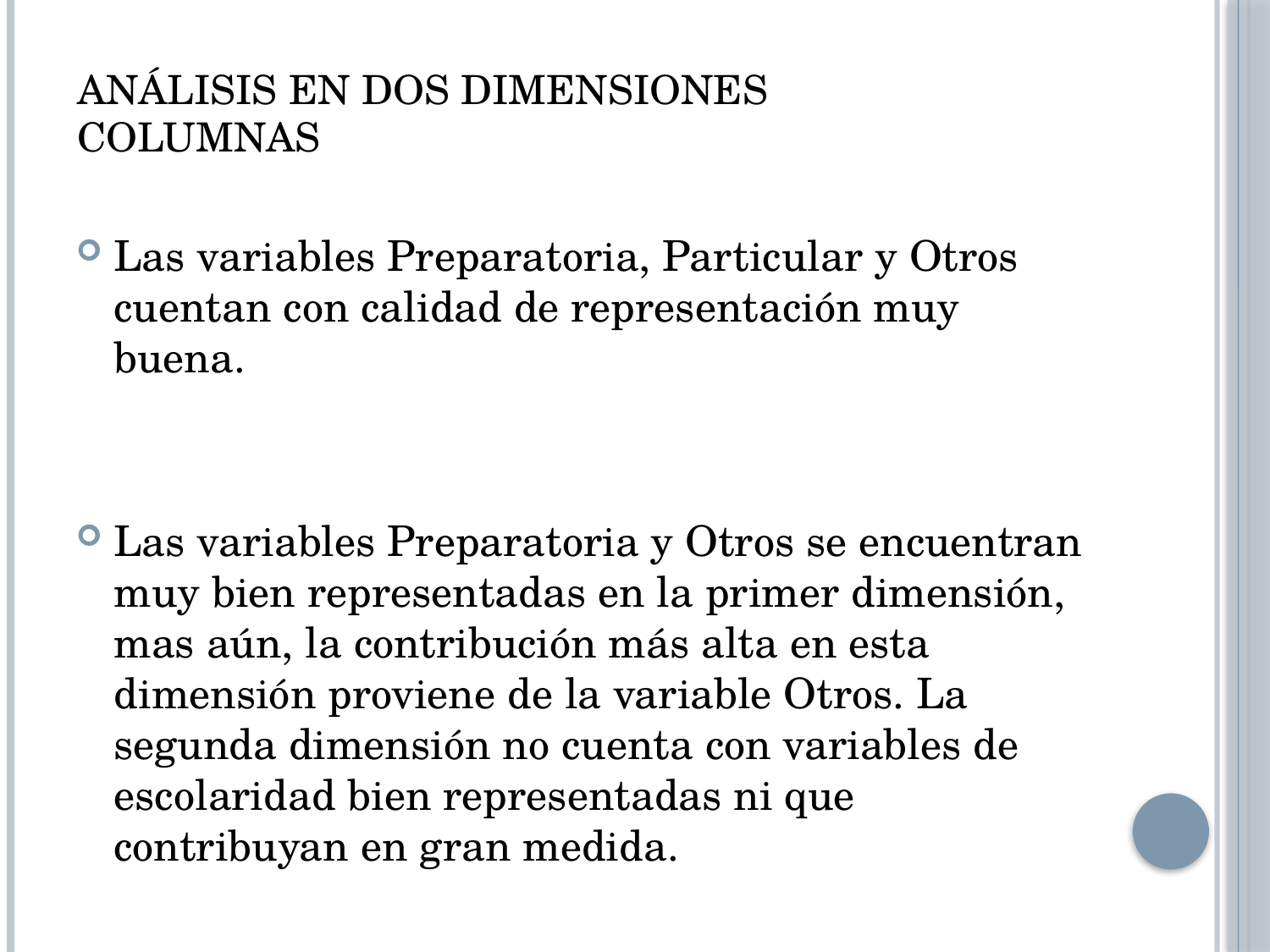

# Análisis en dos dimensiones Columnas
Las variables Preparatoria, Particular y Otros cuentan con calidad de representación muy buena.

Las variables Preparatoria y Otros se encuentran muy bien representadas en la primer dimensión, mas aún, la contribución más alta en esta dimensión proviene de la variable Otros. La segunda dimensión no cuenta con variables de escolaridad bien representadas ni que contribuyan en gran medida.